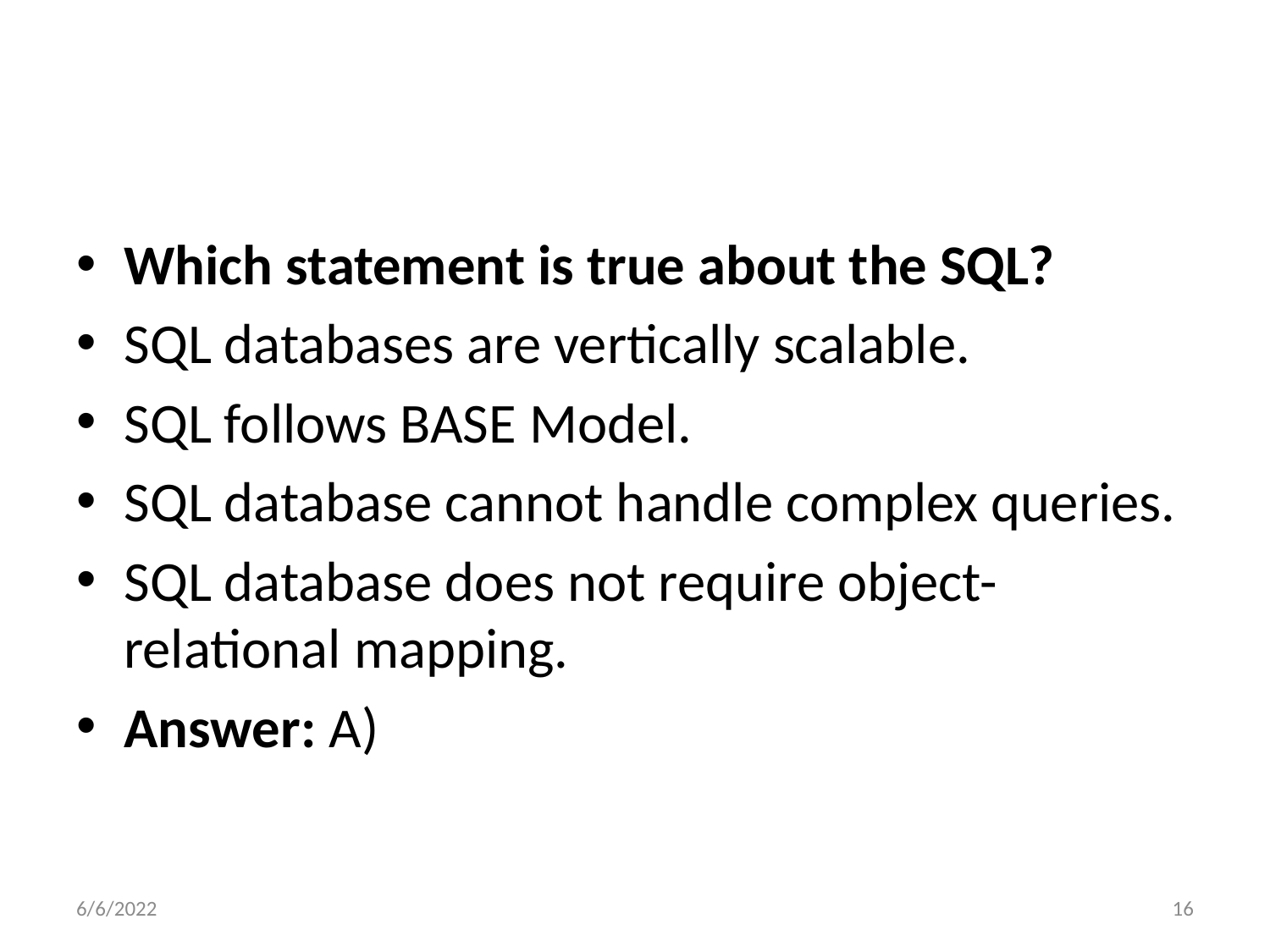

#
Which statement is true about the SQL?
SQL databases are vertically scalable.
SQL follows BASE Model.
SQL database cannot handle complex queries.
SQL database does not require object-relational mapping.
Answer: A)

6/6/2022

16